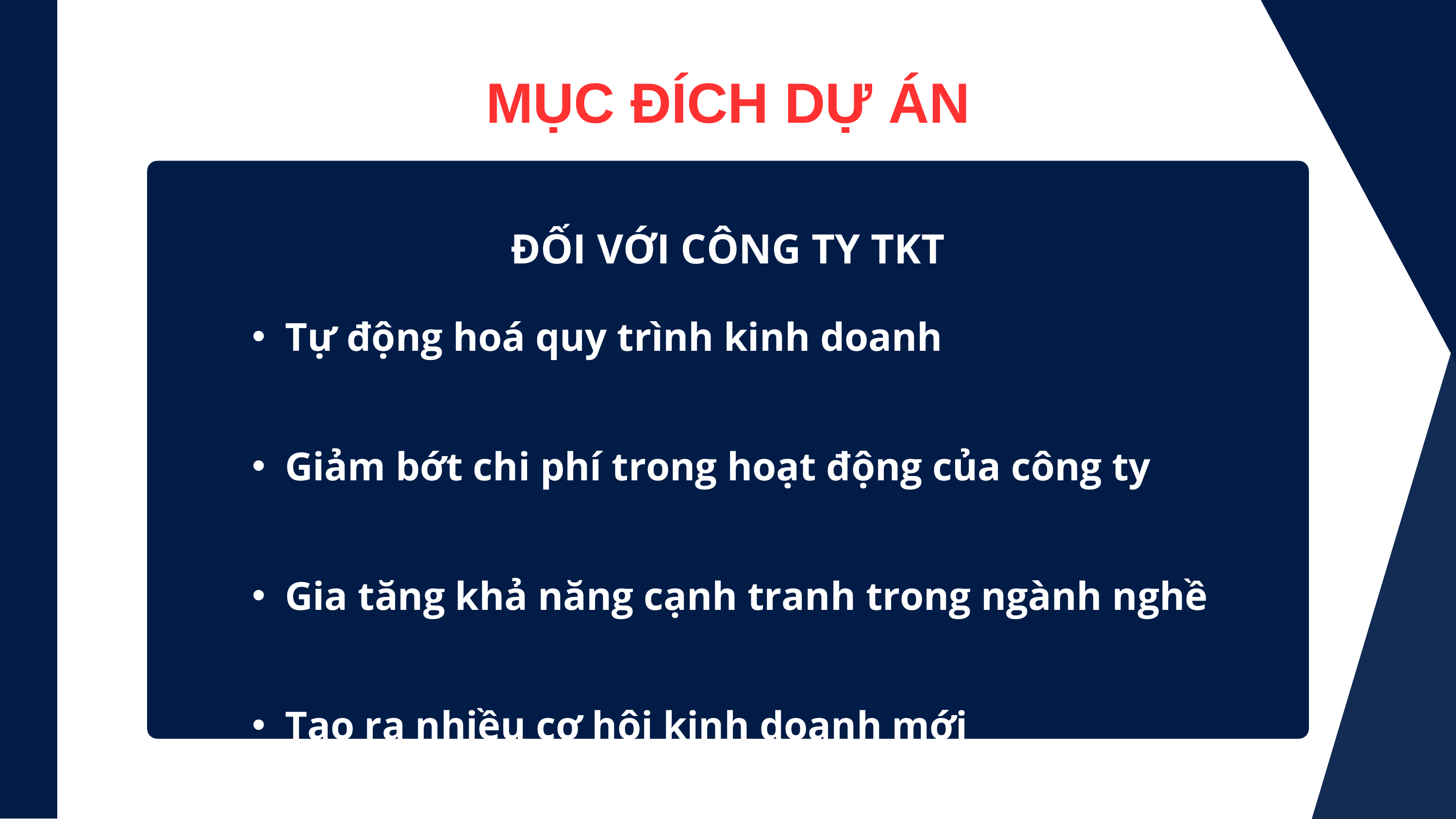

MỤC ĐÍCH DỰ ÁN

ĐỐI VỚI CÔNG TY TKT
Tự động hoá quy trình kinh doanh

Giảm bớt chi phí trong hoạt động của công ty

Gia tăng khả năng cạnh tranh trong ngành nghề

Tạo ra nhiều cơ hội kinh doanh mới